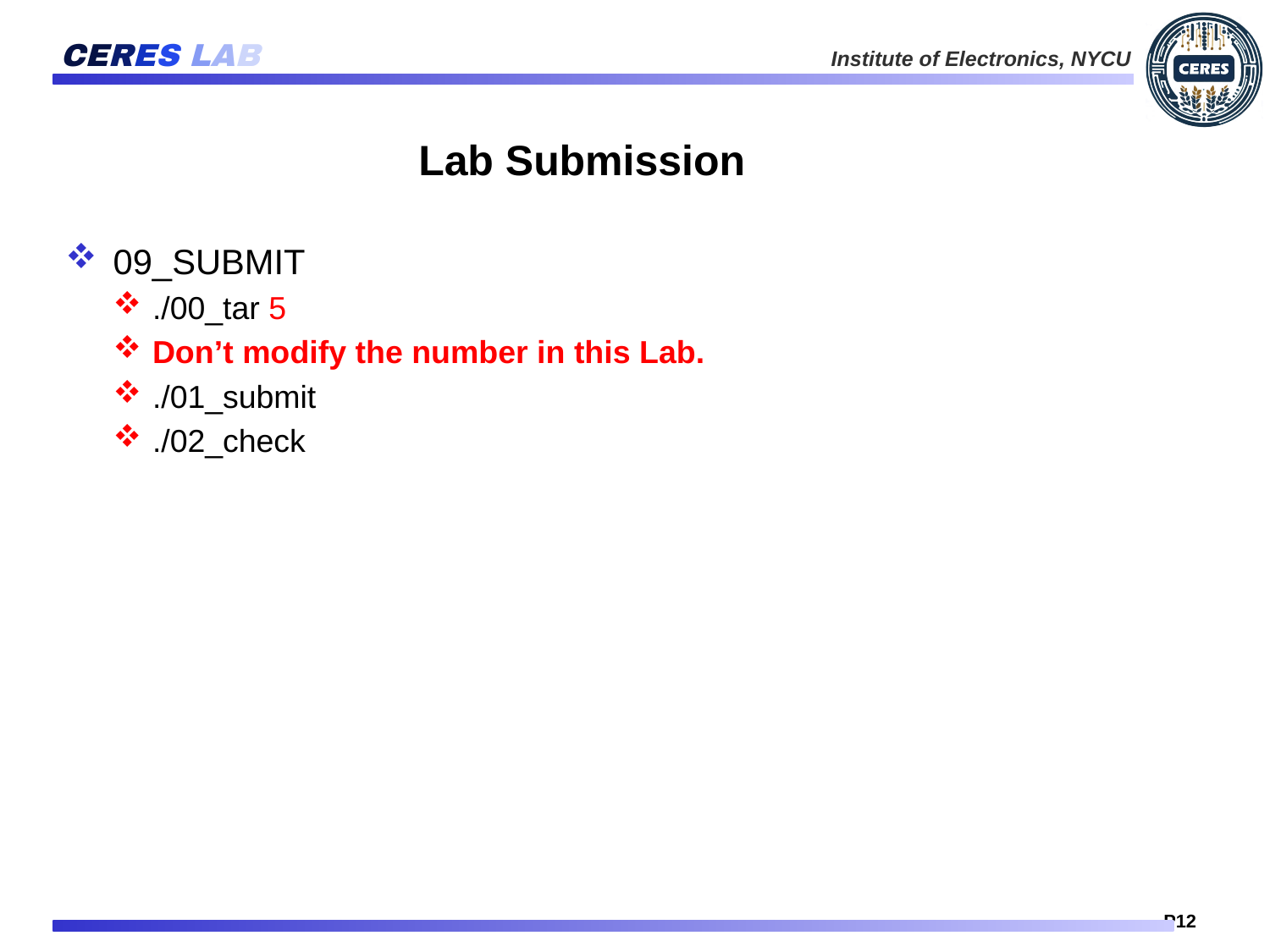

# Lab Submission
09_SUBMIT
./00_tar 5
Don’t modify the number in this Lab.
./01_submit
./02_check